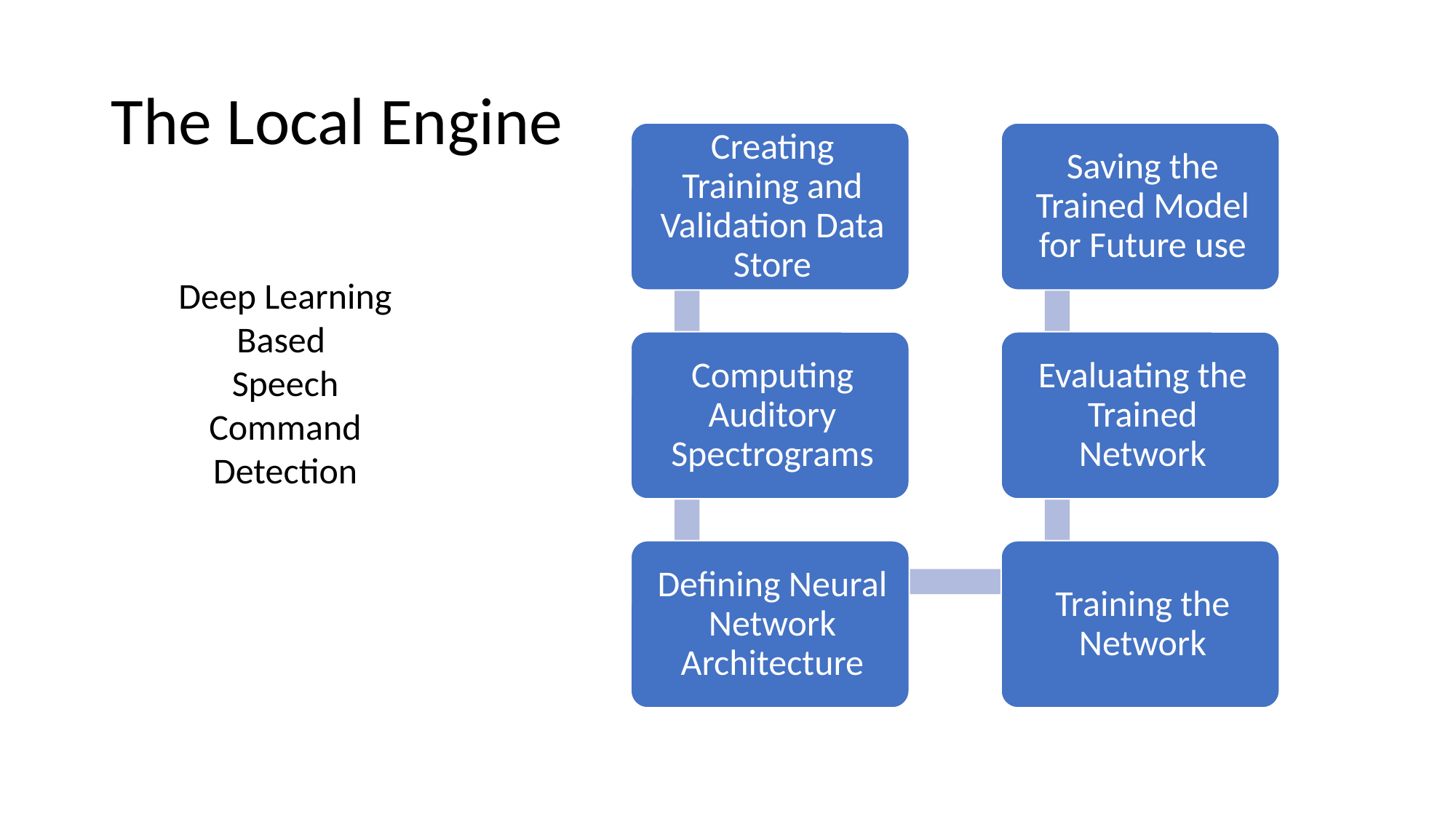

# The Local Engine
Creating Training and Validation Data Store
Computing Auditory Spectrograms
Defining Neural Network Architecture
Training the Network
Evaluating the Trained Network
Saving the Trained Model for Future use
Deep Learning Based
Speech Command Detection